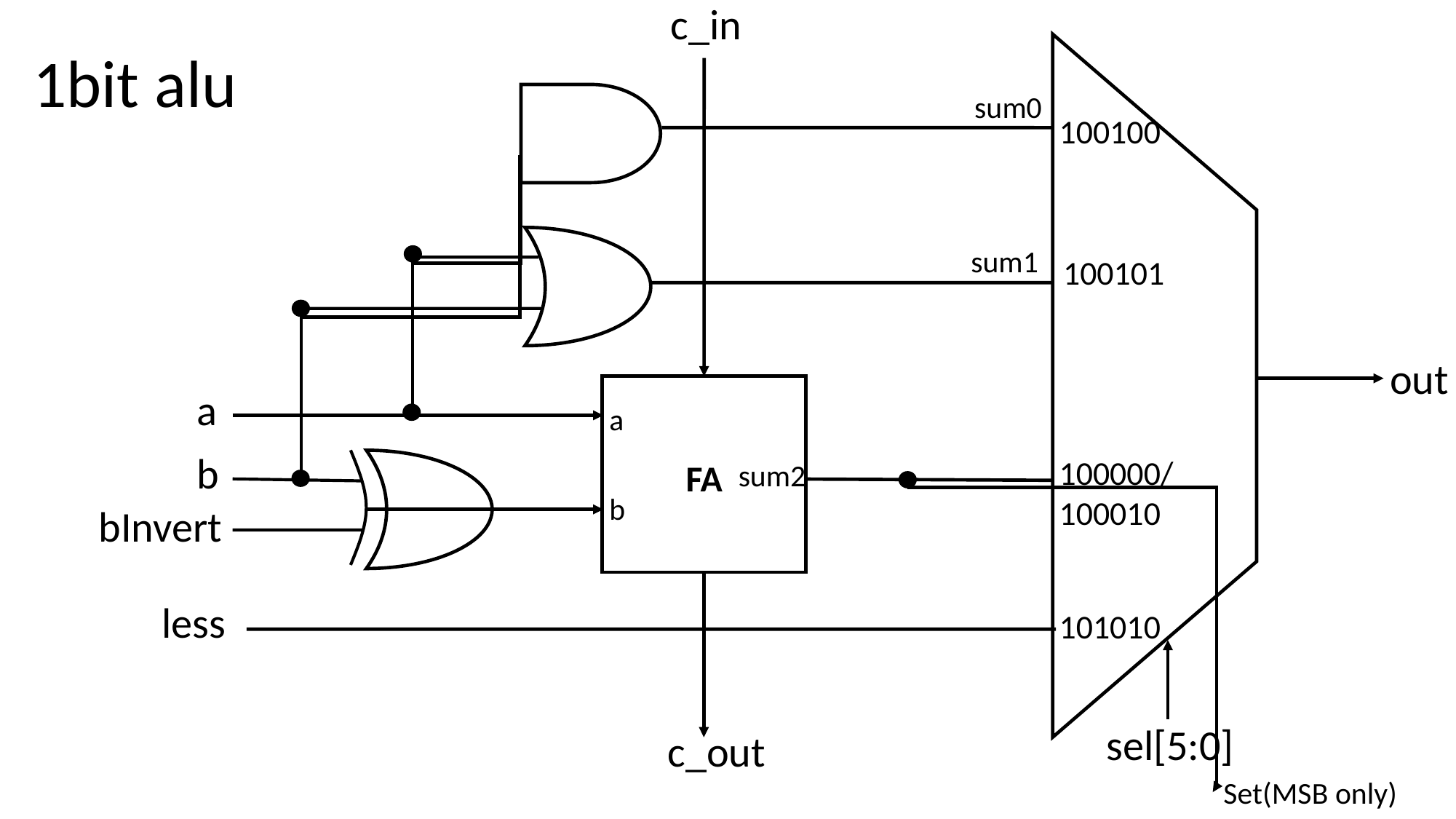

# 1bit alu
c_in
1bit alu

sum0

100100

sum1

100101

out

a
FA
sum2
b
a

b
100000/
100010

bInvert
less
101010
sel[5:0]
c_out
Set(MSB only)